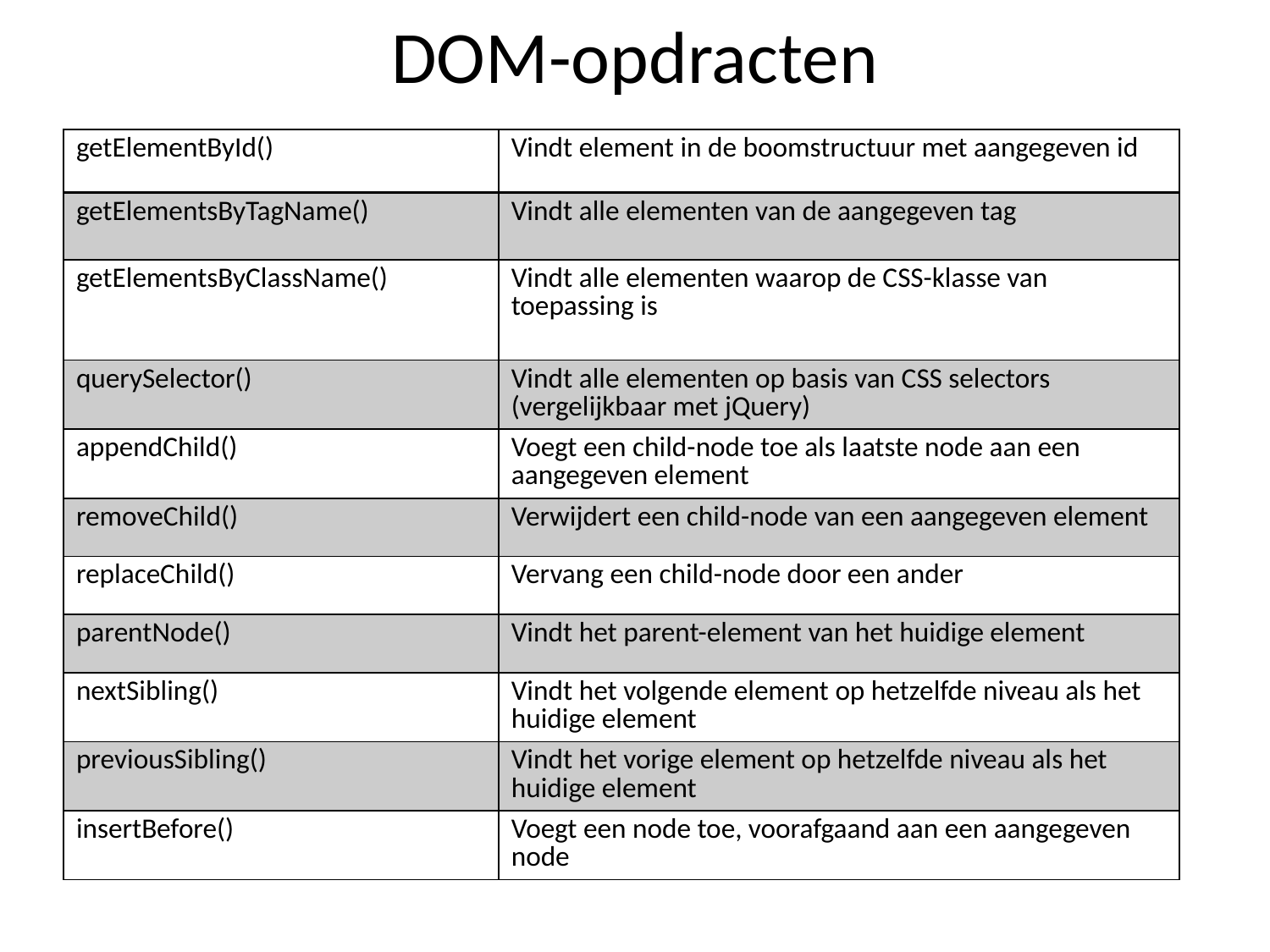

# DOM-opdracten
| getElementById() | Vindt element in de boomstructuur met aangegeven id |
| --- | --- |
| getElementsByTagName() | Vindt alle elementen van de aangegeven tag |
| getElementsByClassName() | Vindt alle elementen waarop de CSS-klasse van toepassing is |
| querySelector() | Vindt alle elementen op basis van CSS selectors (vergelijkbaar met jQuery) |
| appendChild() | Voegt een child-node toe als laatste node aan een aangegeven element |
| removeChild() | Verwijdert een child-node van een aangegeven element |
| replaceChild() | Vervang een child-node door een ander |
| parentNode() | Vindt het parent-element van het huidige element |
| nextSibling() | Vindt het volgende element op hetzelfde niveau als het huidige element |
| previousSibling() | Vindt het vorige element op hetzelfde niveau als het huidige element |
| insertBefore() | Voegt een node toe, voorafgaand aan een aangegeven node |